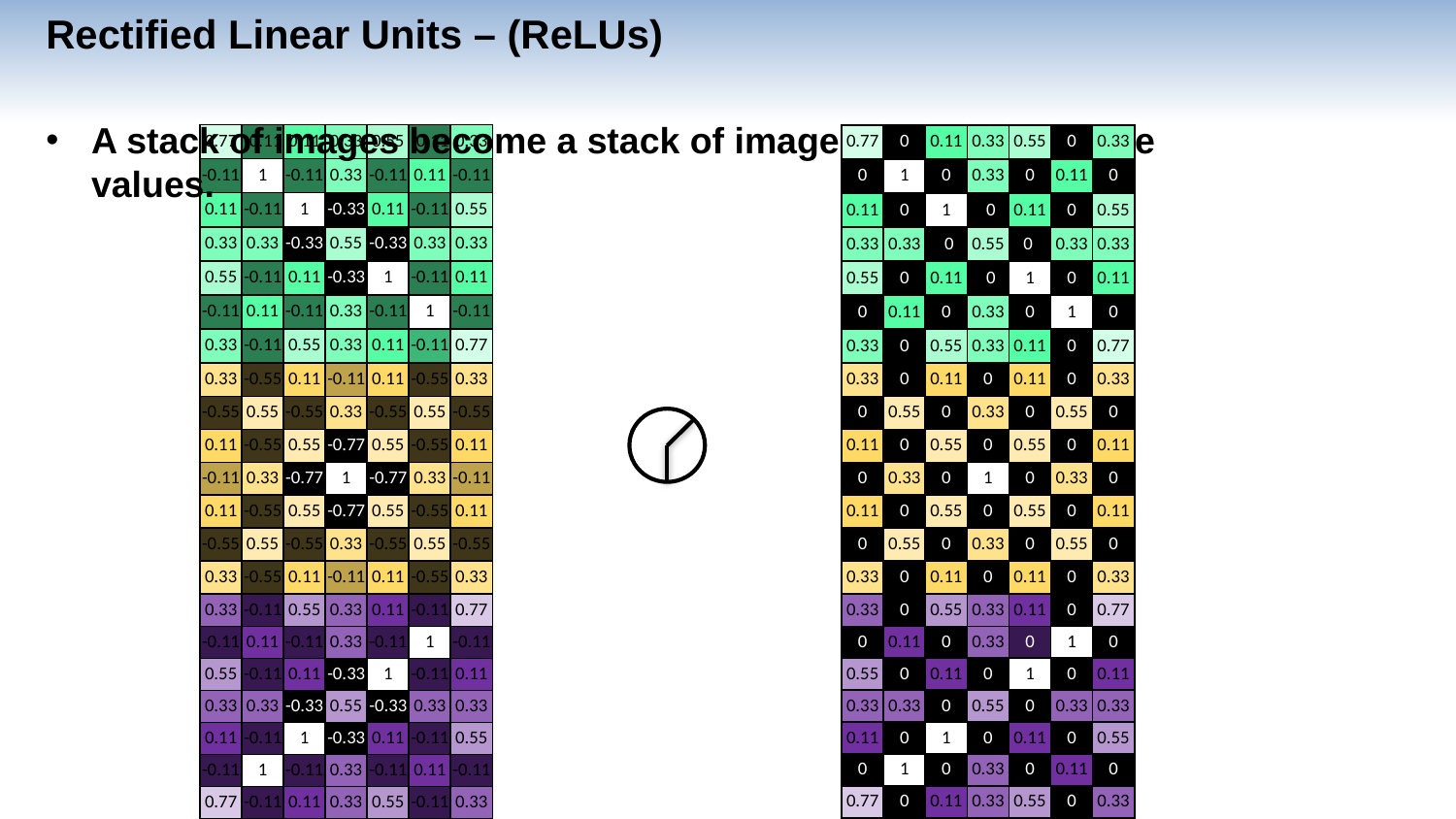

Rectified Linear Units – (ReLUs)
A stack of images become a stack of images with no negative values.
| 0.77 | -0.11 | 0.11 | 0.33 | 0.55 | -0.11 | 0.33 |
| --- | --- | --- | --- | --- | --- | --- |
| -0.11 | 1 | -0.11 | 0.33 | -0.11 | 0.11 | -0.11 |
| 0.11 | -0.11 | 1 | -0.33 | 0.11 | -0.11 | 0.55 |
| 0.33 | 0.33 | -0.33 | 0.55 | -0.33 | 0.33 | 0.33 |
| 0.55 | -0.11 | 0.11 | -0.33 | 1 | -0.11 | 0.11 |
| -0.11 | 0.11 | -0.11 | 0.33 | -0.11 | 1 | -0.11 |
| 0.33 | -0.11 | 0.55 | 0.33 | 0.11 | -0.11 | 0.77 |
| 0.77 | -0.11 | 0.11 | 0.33 | 0.55 | -0.11 | 0.33 |
| --- | --- | --- | --- | --- | --- | --- |
| -0.11 | 1 | -0.11 | 0.33 | -0.11 | 0.11 | -0.11 |
| 0.11 | -0.11 | 1 | -0.33 | 0.11 | -0.11 | 0.55 |
| 0.33 | 0.33 | -0.33 | 0.55 | -0.33 | 0.33 | 0.33 |
| 0.55 | -0.11 | 0.11 | -0.33 | 1 | -0.11 | 0.11 |
| -0.11 | 0.11 | -0.11 | 0.33 | -0.11 | 1 | -0.11 |
| 0.33 | -0.11 | 0.55 | 0.33 | 0.11 | -0.11 | 0.77 |
| 0.77 | 0 | 0.11 | 0.33 | 0.55 | 0 | 0.33 |
| --- | --- | --- | --- | --- | --- | --- |
| 0 | 1 | 0 | 0.33 | 0 | 0.11 | 0 |
| 0.11 | 0 | 1 | -0 | 0.11 | 0 | 0.55 |
| 0.33 | 0.33 | -0 | 0.55 | -03 | 0.33 | 0.33 |
| 0.55 | 0 | 0.11 | -0 | 1 | 0 | 0.11 |
| 0 | 0.11 | 0 | 0.33 | 0 | 1 | 0 |
| 0.33 | 0 | 0.55 | 0.33 | 0.11 | 0 | 0.77 |
| 0.33 | 0 | 0.11 | 0 | 0.11 | 0 | 0.33 |
| --- | --- | --- | --- | --- | --- | --- |
| 0 | 0.55 | 0 | 0.33 | 0 | 0.55 | 0 |
| 0.11 | 0 | 0.55 | 0 | 0.55 | 0 | 0.11 |
| 0 | 0.33 | 0 | 1 | 0 | 0.33 | 0 |
| 0.11 | 0 | 0.55 | 0 | 0.55 | 0 | 0.11 |
| 0 | 0.55 | 0 | 0.33 | 0 | 0.55 | 0 |
| 0.33 | 0 | 0.11 | 0 | 0.11 | 0 | 0.33 |
| 0.33 | -0.55 | 0.11 | -0.11 | 0.11 | -0.55 | 0.33 |
| --- | --- | --- | --- | --- | --- | --- |
| -0.55 | 0.55 | -0.55 | 0.33 | -0.55 | 0.55 | -0.55 |
| 0.11 | -0.55 | 0.55 | -0.77 | 0.55 | -0.55 | 0.11 |
| -0.11 | 0.33 | -0.77 | 1 | -0.77 | 0.33 | -0.11 |
| 0.11 | -0.55 | 0.55 | -0.77 | 0.55 | -0.55 | 0.11 |
| -0.55 | 0.55 | -0.55 | 0.33 | -0.55 | 0.55 | -0.55 |
| 0.33 | -0.55 | 0.11 | -0.11 | 0.11 | -0.55 | 0.33 |
| 0.33 | -0.55 | 0.11 | -0.11 | 0.11 | -0.55 | 0.33 |
| --- | --- | --- | --- | --- | --- | --- |
| -0.55 | 0.55 | -0.55 | 0.33 | -0.55 | 0.55 | -0.55 |
| 0.11 | -0.55 | 0.55 | -0.77 | 0.55 | -0.55 | 0.11 |
| -0.11 | 0.33 | -0.77 | 1 | -0.77 | 0.33 | -0.11 |
| 0.11 | -0.55 | 0.55 | -0.77 | 0.55 | -0.55 | 0.11 |
| -0.55 | 0.55 | -0.55 | 0.33 | -0.55 | 0.55 | -0.55 |
| 0.33 | -0.55 | 0.11 | -0.11 | 0.11 | -0.55 | 0.33 |

| 0.33 | -0.11 | 0.55 | 0.33 | 0.11 | -0.11 | 0.77 |
| --- | --- | --- | --- | --- | --- | --- |
| -0.11 | 0.11 | -0.11 | 0.33 | -0.11 | 1 | -0.11 |
| 0.55 | -0.11 | 0.11 | -0.33 | 1 | -0.11 | 0.11 |
| 0.33 | 0.33 | -0.33 | 0.55 | -0.33 | 0.33 | 0.33 |
| 0.11 | -0.11 | 1 | -0.33 | 0.11 | -0.11 | 0.55 |
| -0.11 | 1 | -0.11 | 0.33 | -0.11 | 0.11 | -0.11 |
| 0.77 | -0.11 | 0.11 | 0.33 | 0.55 | -0.11 | 0.33 |
| 0.33 | -0.11 | 0.55 | 0.33 | 0.11 | -0.11 | 0.77 |
| --- | --- | --- | --- | --- | --- | --- |
| -0.11 | 0.11 | -0.11 | 0.33 | -0.11 | 1 | -0.11 |
| 0.55 | -0.11 | 0.11 | -0.33 | 1 | -0.11 | 0.11 |
| 0.33 | 0.33 | -0.33 | 0.55 | -0.33 | 0.33 | 0.33 |
| 0.11 | -0.11 | 1 | -0.33 | 0.11 | -0.11 | 0.55 |
| -0.11 | 1 | -0.11 | 0.33 | -0.11 | 0.11 | -0.11 |
| 0.77 | -0.11 | 0.11 | 0.33 | 0.55 | -0.11 | 0.33 |
| 0.33 | 0 | 0.55 | 0.33 | 0.11 | 0 | 0.77 |
| --- | --- | --- | --- | --- | --- | --- |
| 0 | 0.11 | 0 | 0.33 | 0 | 1 | 0 |
| 0.55 | 0 | 0.11 | 0 | 1 | 0 | 0.11 |
| 0.33 | 0.33 | 0 | 0.55 | 0 | 0.33 | 0.33 |
| 0.11 | 0 | 1 | 0 | 0.11 | 0 | 0.55 |
| 0 | 1 | 0 | 0.33 | 0 | 0.11 | 0 |
| 0.77 | 0 | 0.11 | 0.33 | 0.55 | 0 | 0.33 |